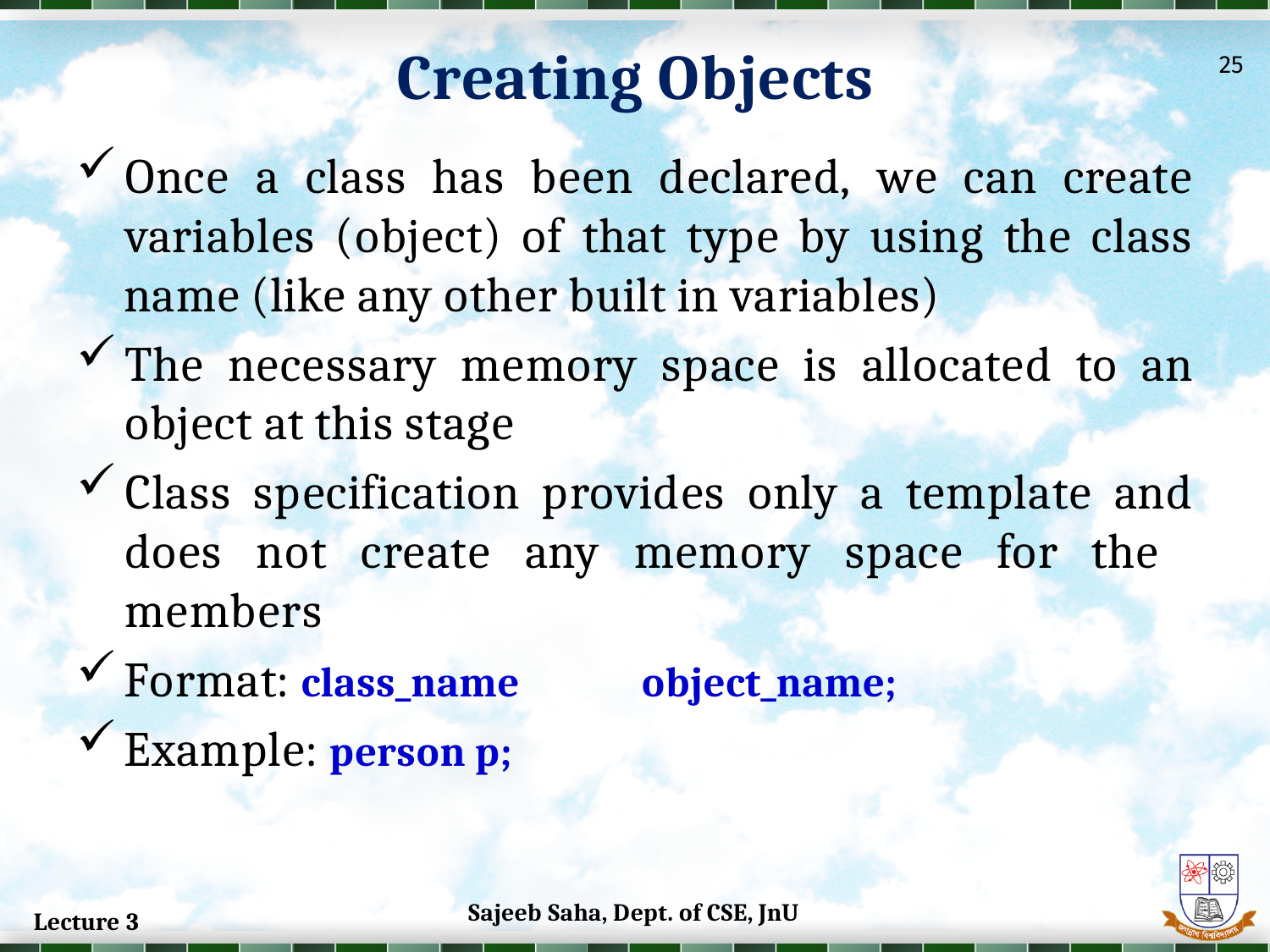

Creating Objects
25
Once a class has been declared, we can create variables (object) of that type by using the class name (like any other built in variables)
The necessary memory space is allocated to an object at this stage
Class specification provides only a template and does not create any memory space for the  members
Format: class_name	 object_name;
Example: person p;
Sajeeb Saha, Dept. of CSE, JnU